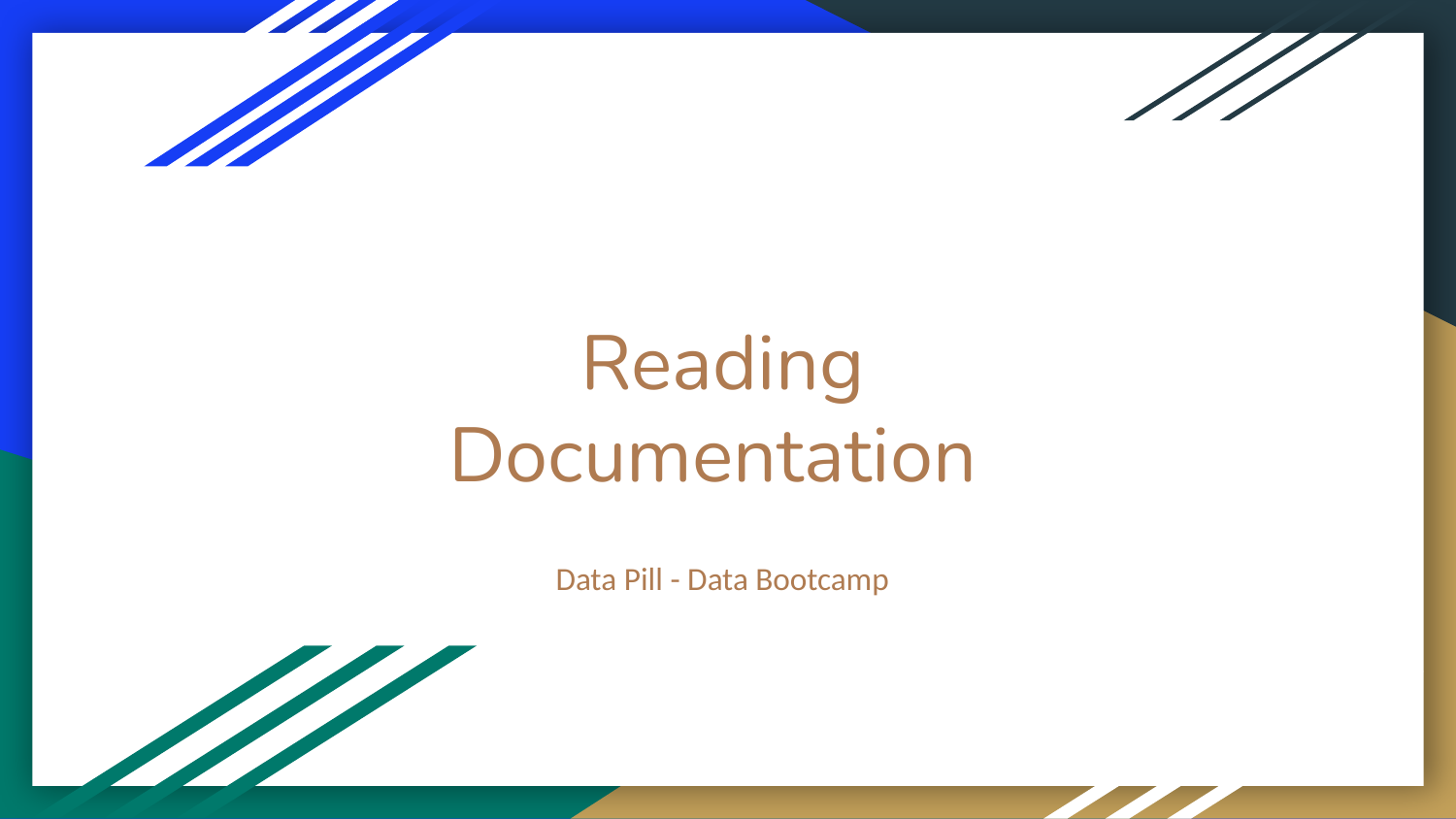

# Reading Documentation
Data Pill - Data Bootcamp